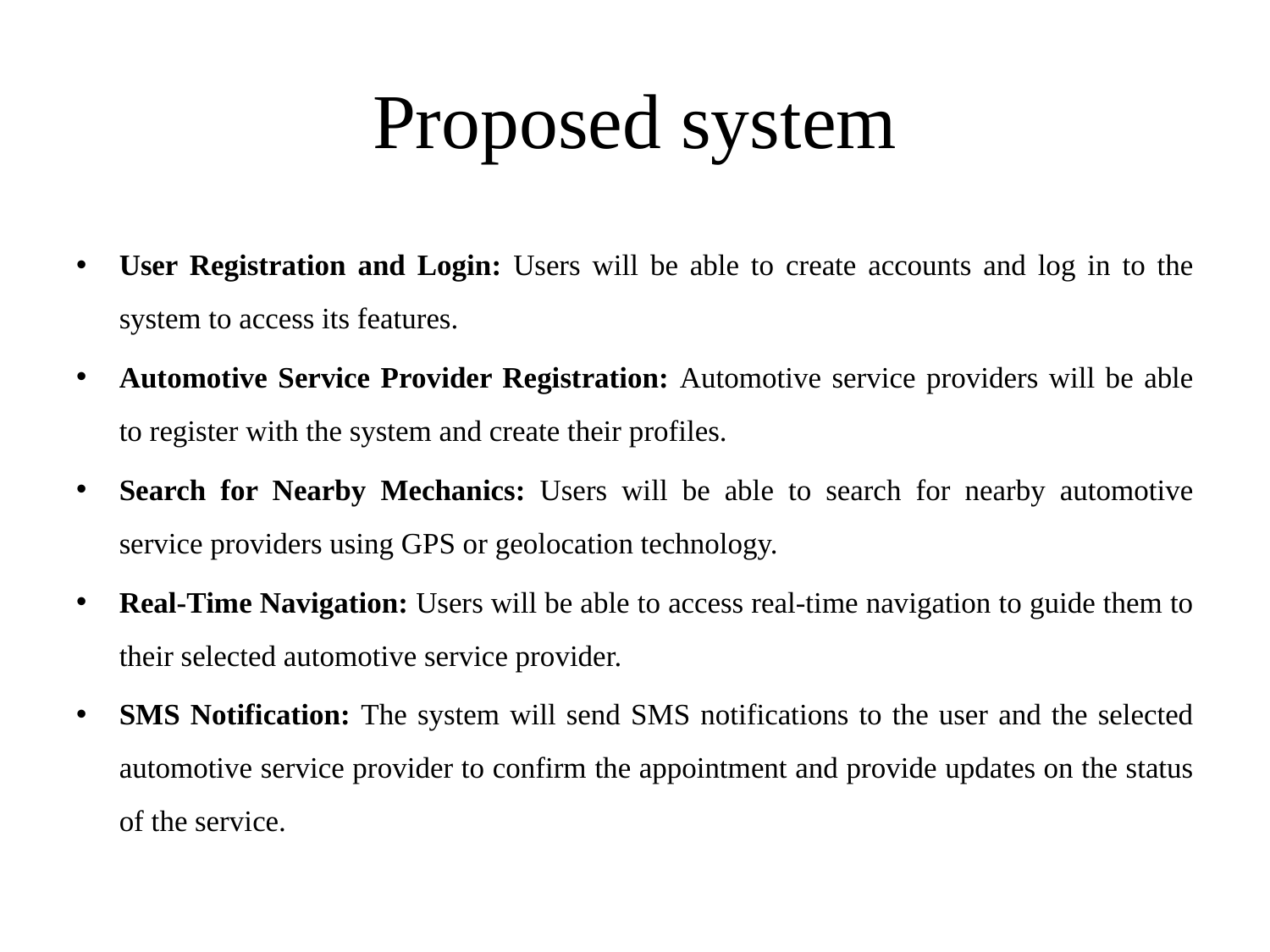

# Proposed system
User Registration and Login: Users will be able to create accounts and log in to the system to access its features.
Automotive Service Provider Registration: Automotive service providers will be able to register with the system and create their profiles.
Search for Nearby Mechanics: Users will be able to search for nearby automotive service providers using GPS or geolocation technology.
Real-Time Navigation: Users will be able to access real-time navigation to guide them to their selected automotive service provider.
SMS Notification: The system will send SMS notifications to the user and the selected automotive service provider to confirm the appointment and provide updates on the status of the service.